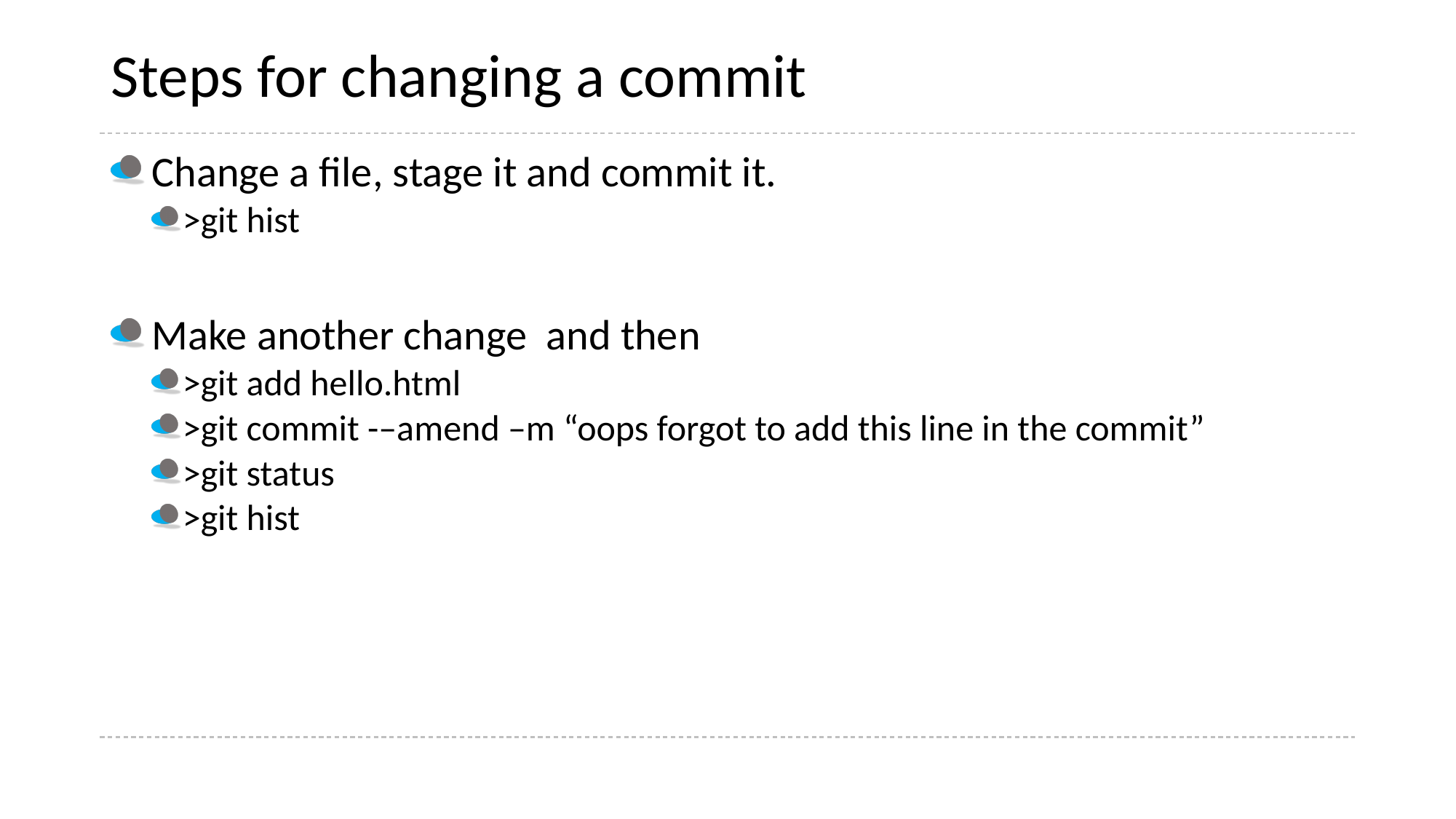

# Steps for changing a commit
Change a file, stage it and commit it.
>git hist

Make another change  and then
>git add hello.html
>git commit -–amend –m “oops forgot to add this line in the commit”
>git status
>git hist